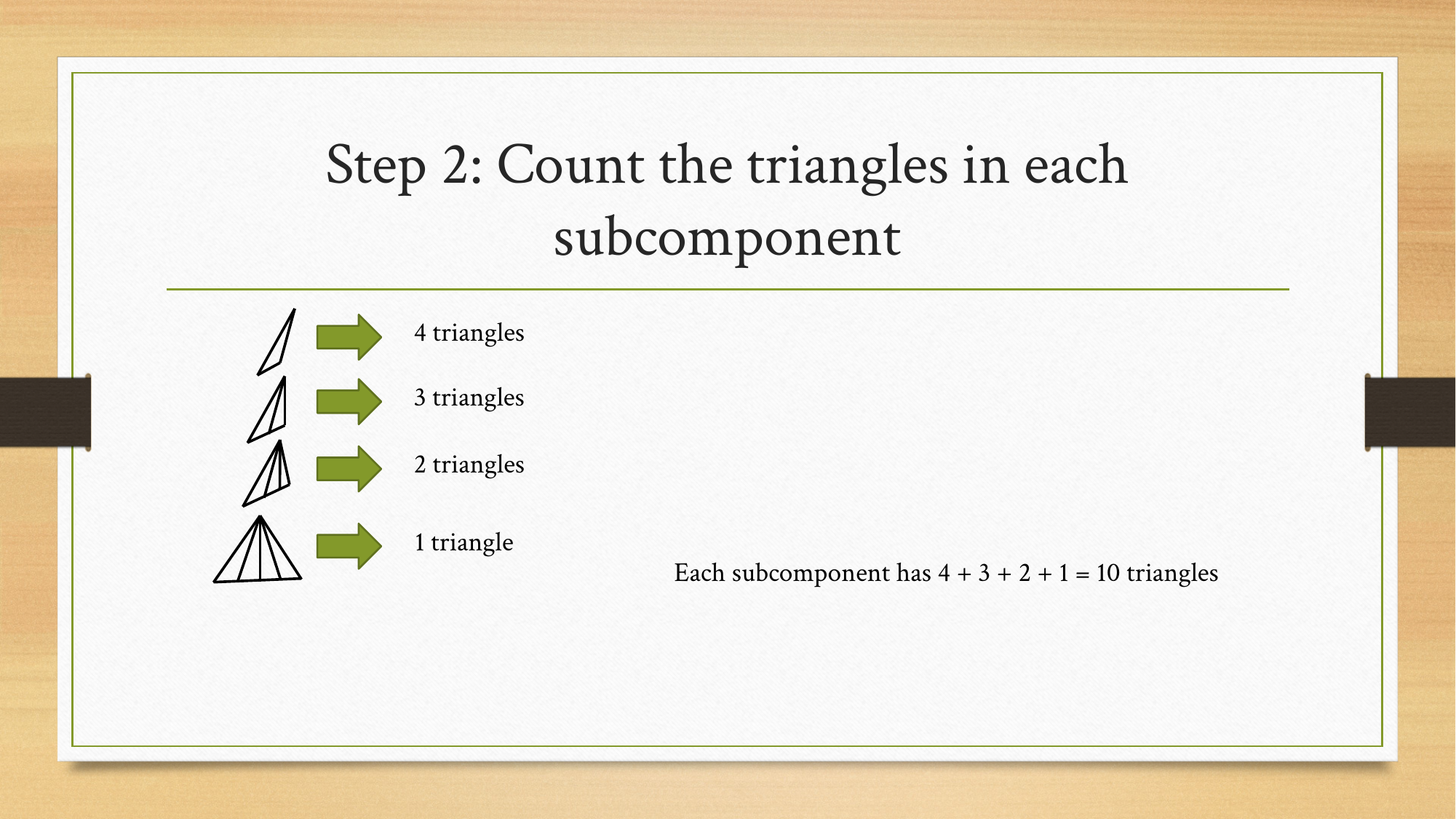

# Step 2: Count the triangles in each subcomponent
4 triangles

3 triangles

2 triangles

1 triangle

Each subcomponent has 4 + 3 + 2 + 1 = 10 triangles